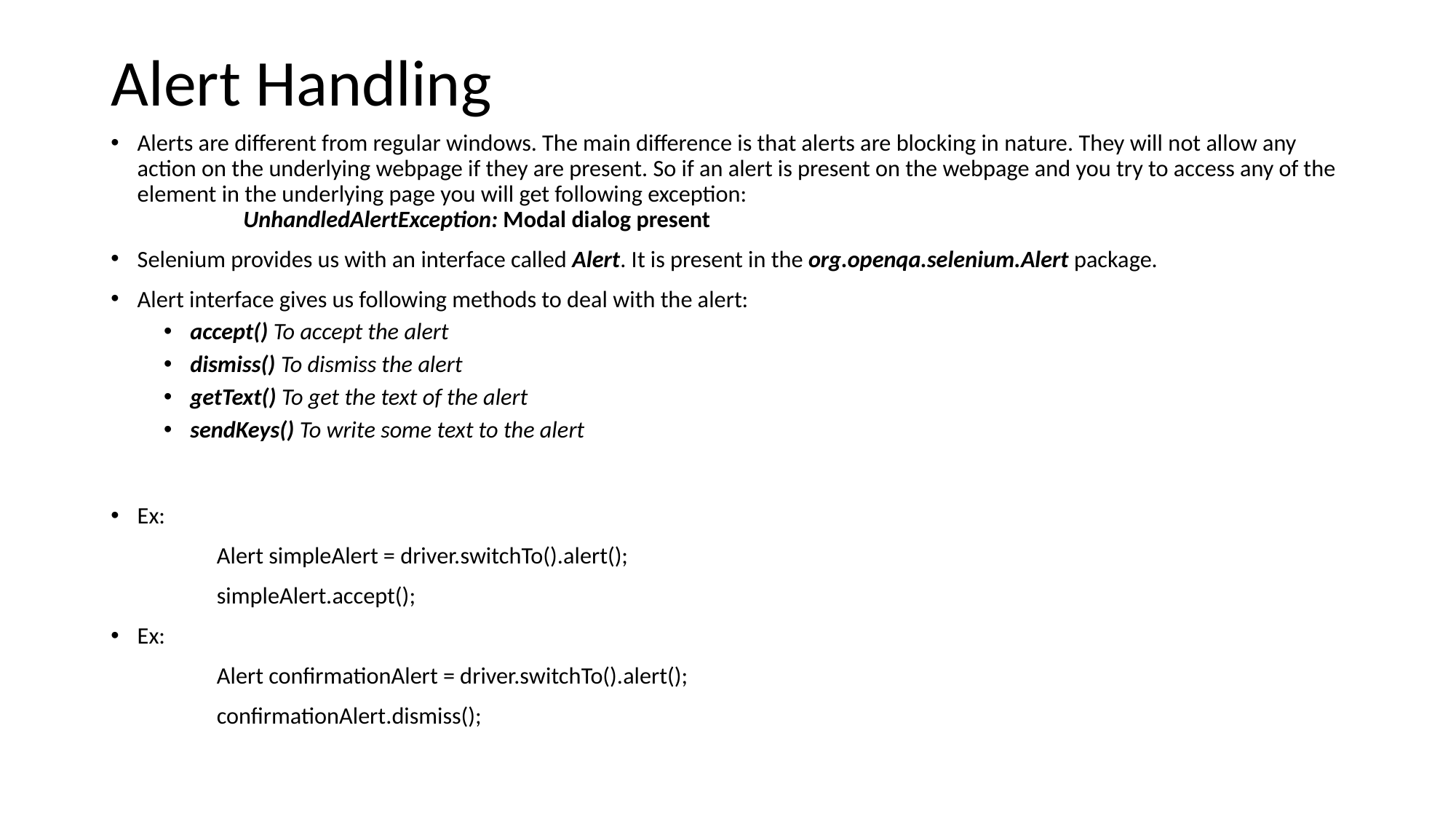

# Alert Handling
Alerts are different from regular windows. The main difference is that alerts are blocking in nature. They will not allow any action on the underlying webpage if they are present. So if an alert is present on the webpage and you try to access any of the element in the underlying page you will get following exception:
	UnhandledAlertException: Modal dialog present
Selenium provides us with an interface called Alert. It is present in the org.openqa.selenium.Alert package.
Alert interface gives us following methods to deal with the alert:
accept() To accept the alert
dismiss() To dismiss the alert
getText() To get the text of the alert
sendKeys() To write some text to the alert

Ex:
	Alert simpleAlert = driver.switchTo().alert();
	simpleAlert.accept();
Ex:
	Alert confirmationAlert = driver.switchTo().alert();
	confirmationAlert.dismiss();